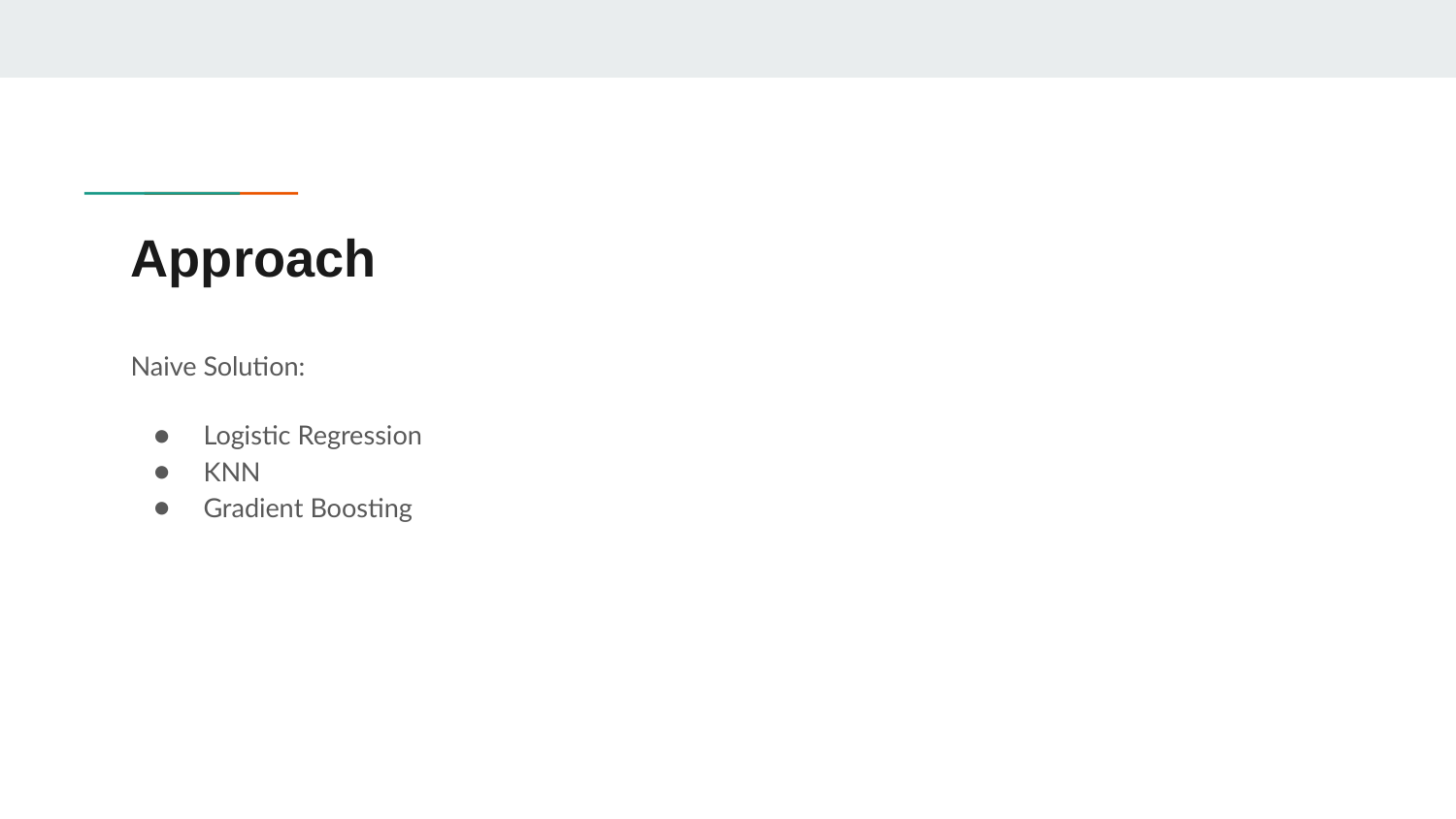

# Approach
Naive Solution:
Logistic Regression
KNN
Gradient Boosting